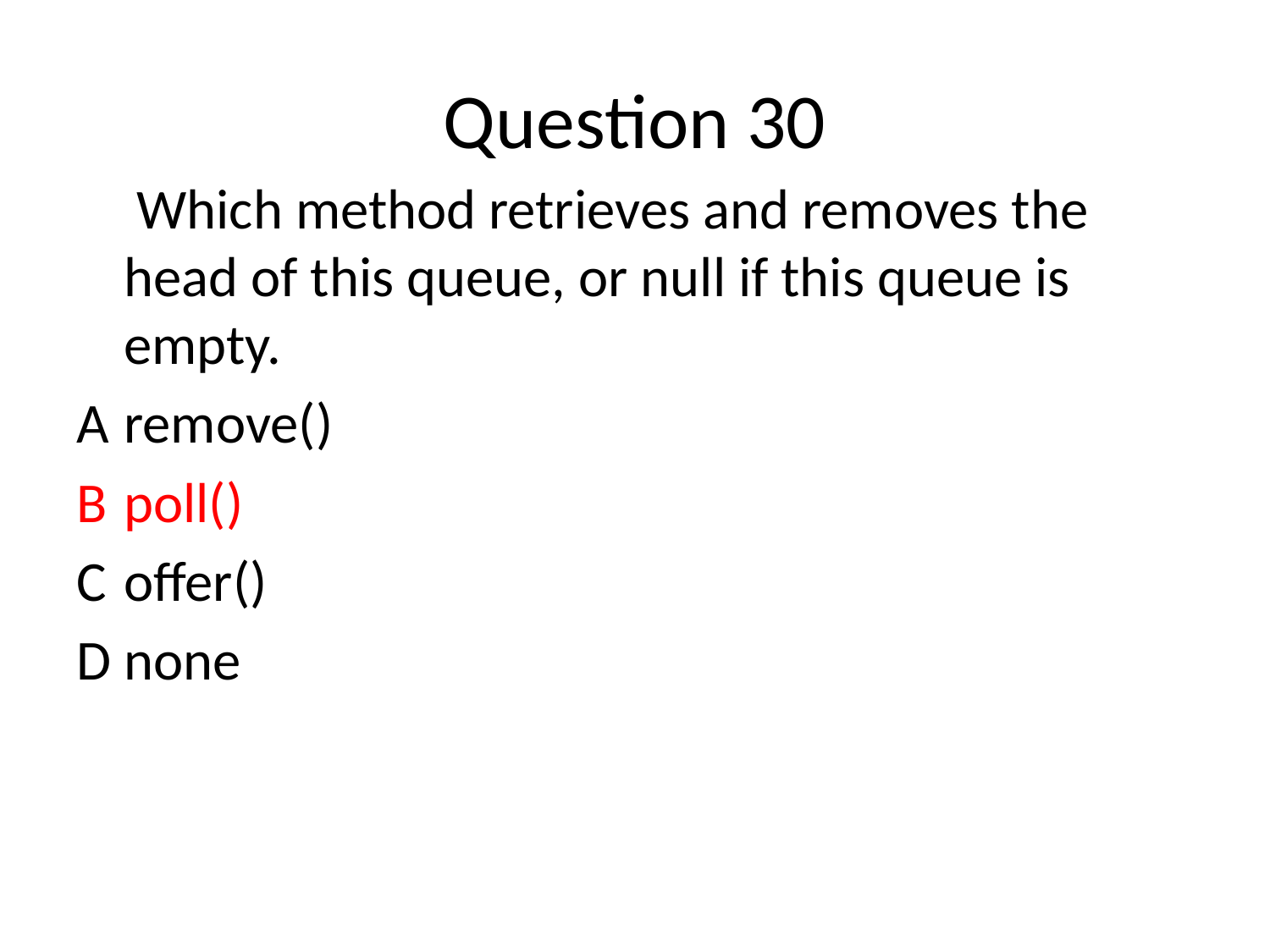

# Question 30
	 Which method retrieves and removes the head of this queue, or null if this queue is empty.
A	remove()
B	poll()
C	offer()
D	none